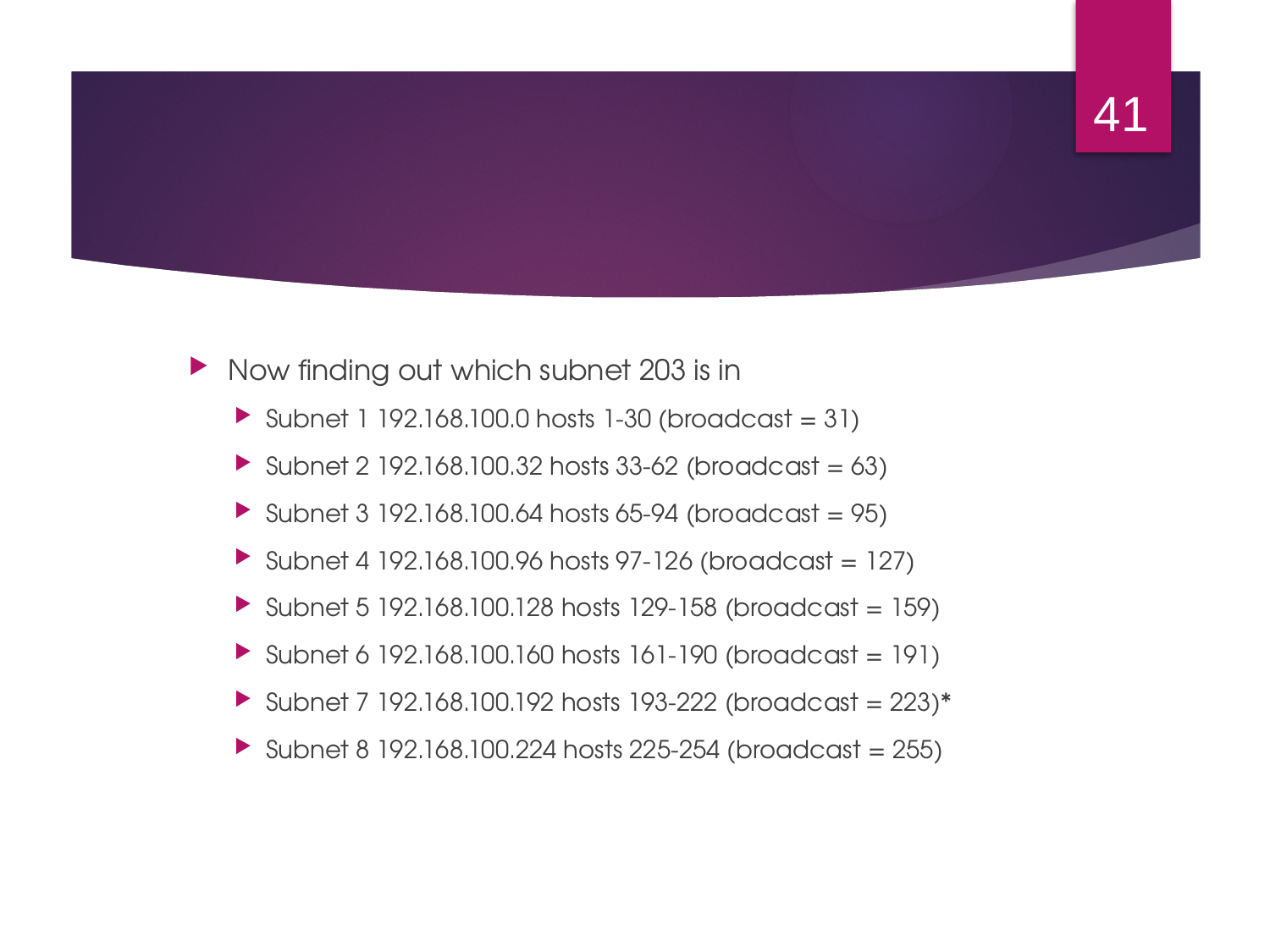

41
#
Now finding out which subnet 203 is in
Subnet 1 192.168.100.0 hosts 1-30 (broadcast = 31)
Subnet 2 192.168.100.32 hosts 33-62 (broadcast = 63)
Subnet 3 192.168.100.64 hosts 65-94 (broadcast = 95)
Subnet 4 192.168.100.96 hosts 97-126 (broadcast = 127)
Subnet 5 192.168.100.128 hosts 129-158 (broadcast = 159)
Subnet 6 192.168.100.160 hosts 161-190 (broadcast = 191)
Subnet 7 192.168.100.192 hosts 193-222 (broadcast = 223)*
Subnet 8 192.168.100.224 hosts 225-254 (broadcast = 255)